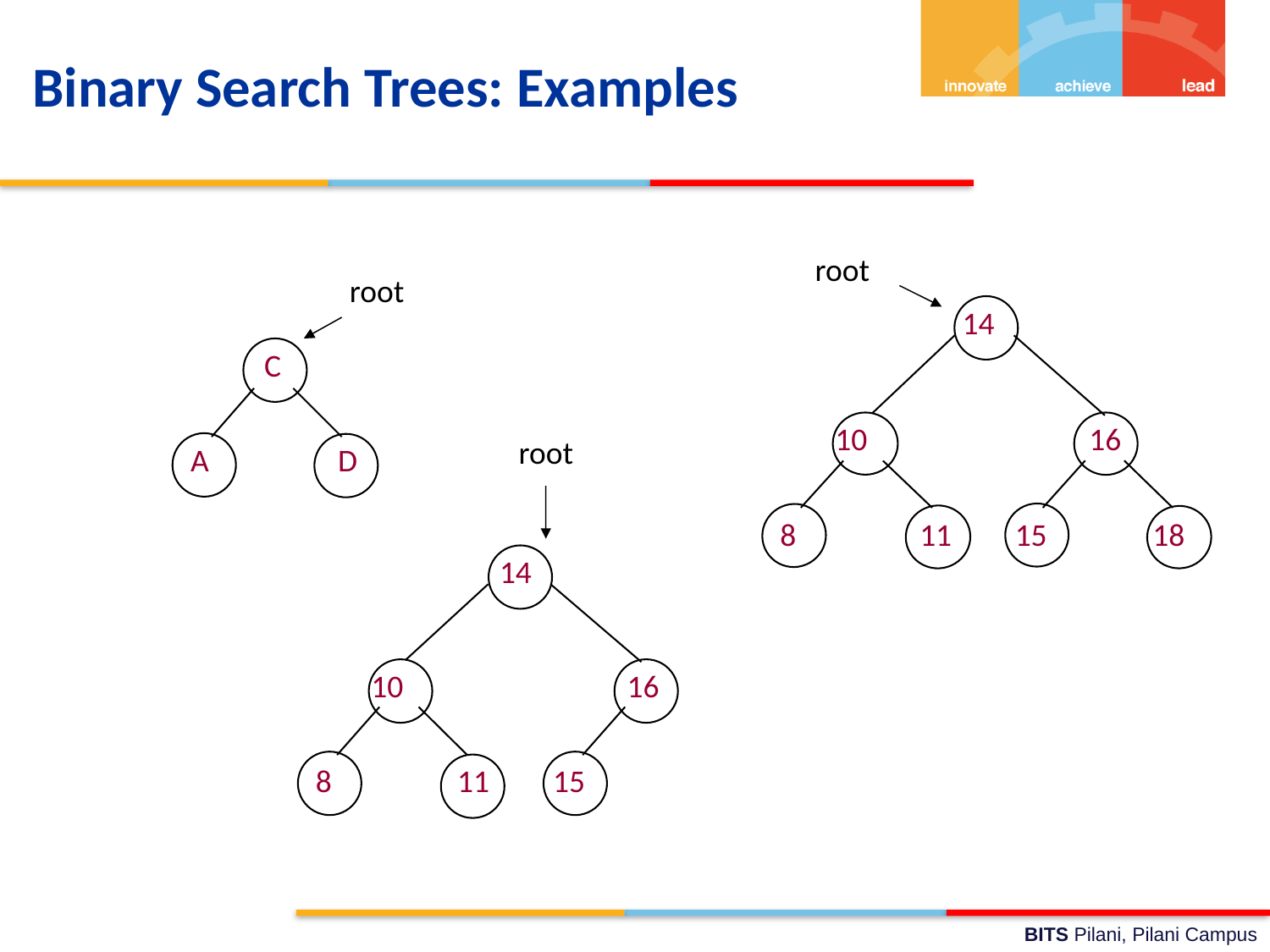

# Binary Search Trees: Examples

root

root

14

10

16

8

11

15

18

C

root

A

D

14

10

16

8

11

15